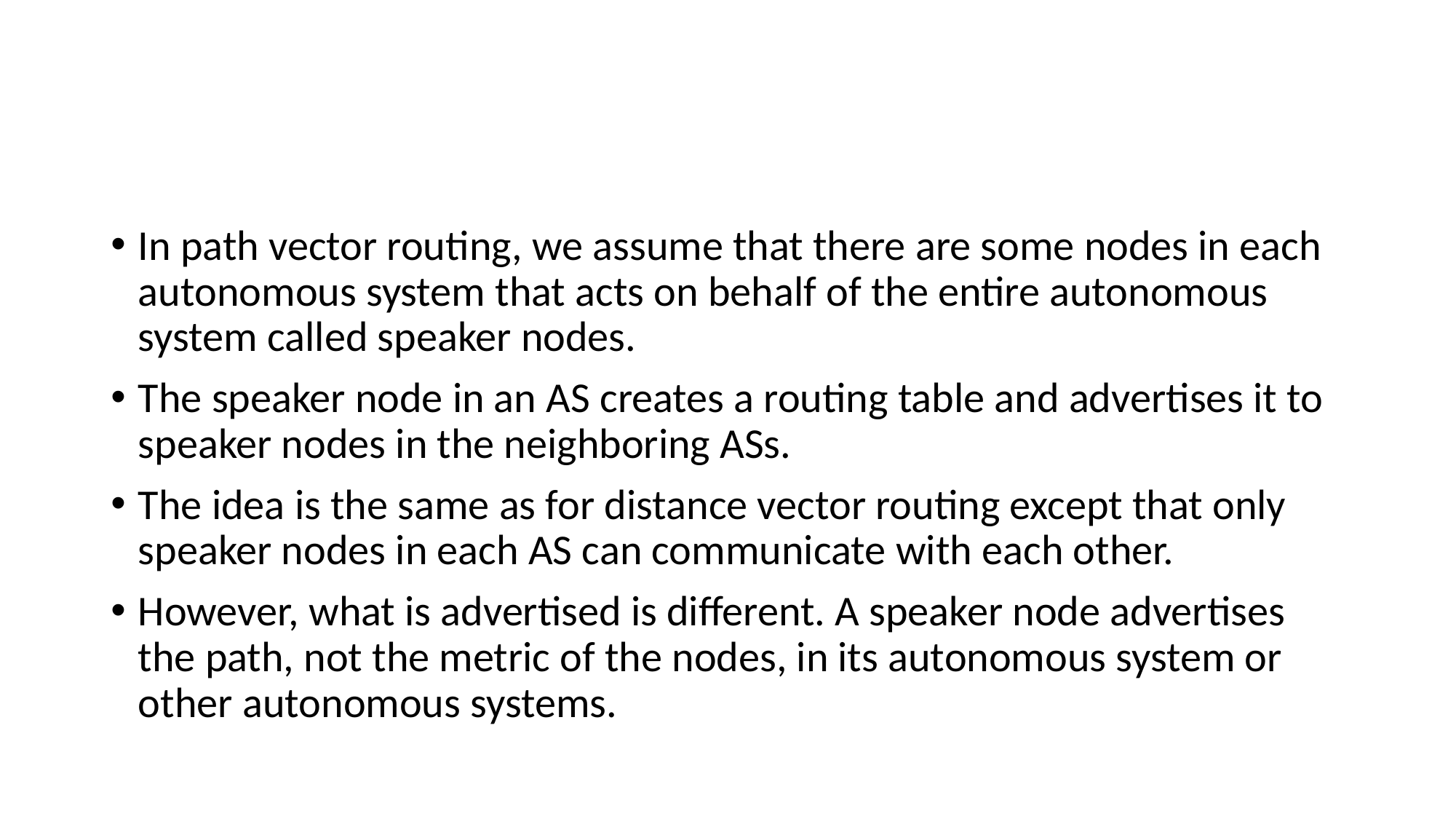

#
In path vector routing, we assume that there are some nodes in each autonomous system that acts on behalf of the entire autonomous system called speaker nodes.
The speaker node in an AS creates a routing table and advertises it to speaker nodes in the neighboring ASs.
The idea is the same as for distance vector routing except that only speaker nodes in each AS can communicate with each other.
However, what is advertised is different. A speaker node advertises the path, not the metric of the nodes, in its autonomous system or other autonomous systems.